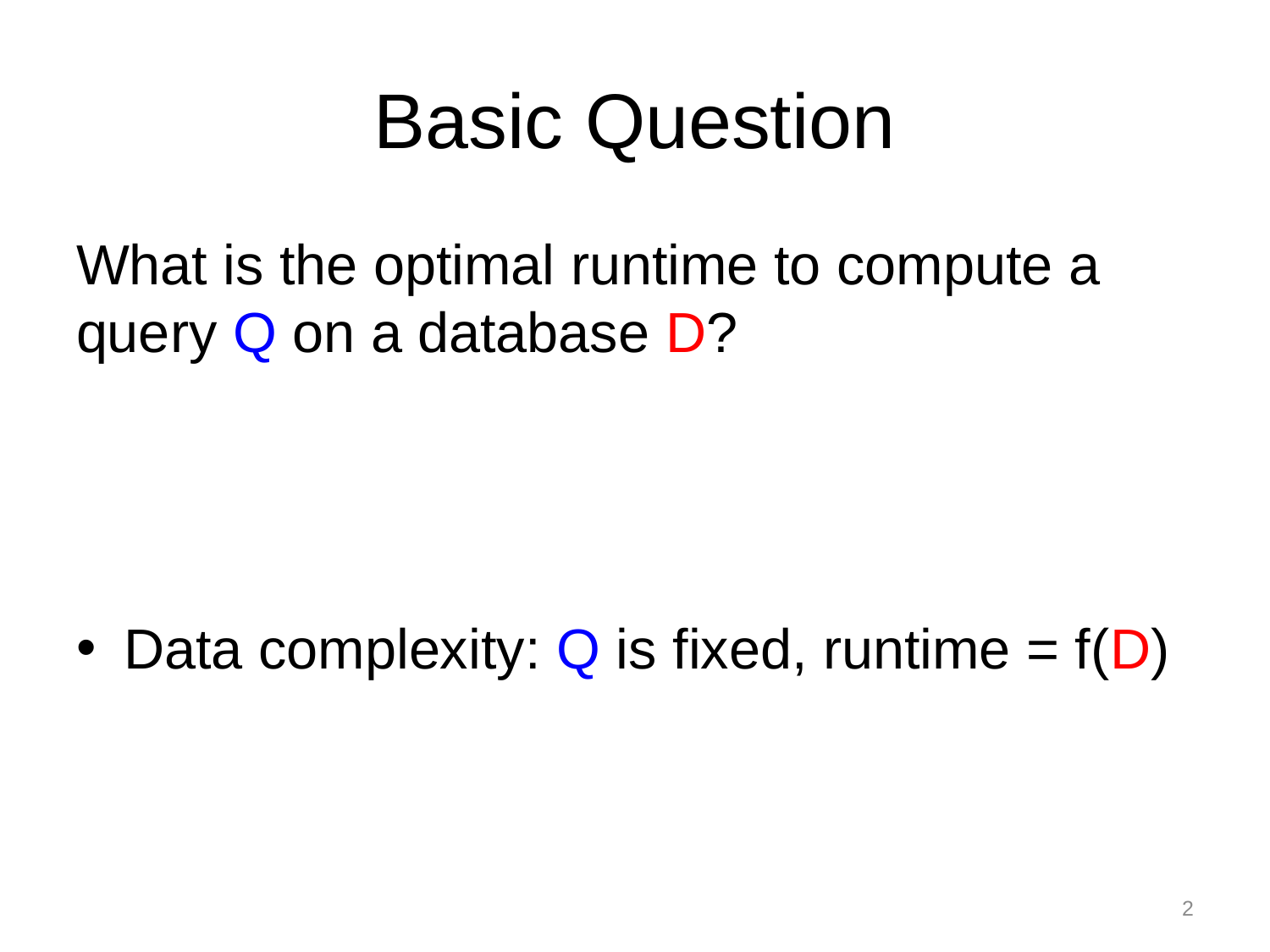

# Basic Question
What is the optimal runtime to compute a query Q on a database D?

Data complexity: Q is fixed, runtime = f(D)
2